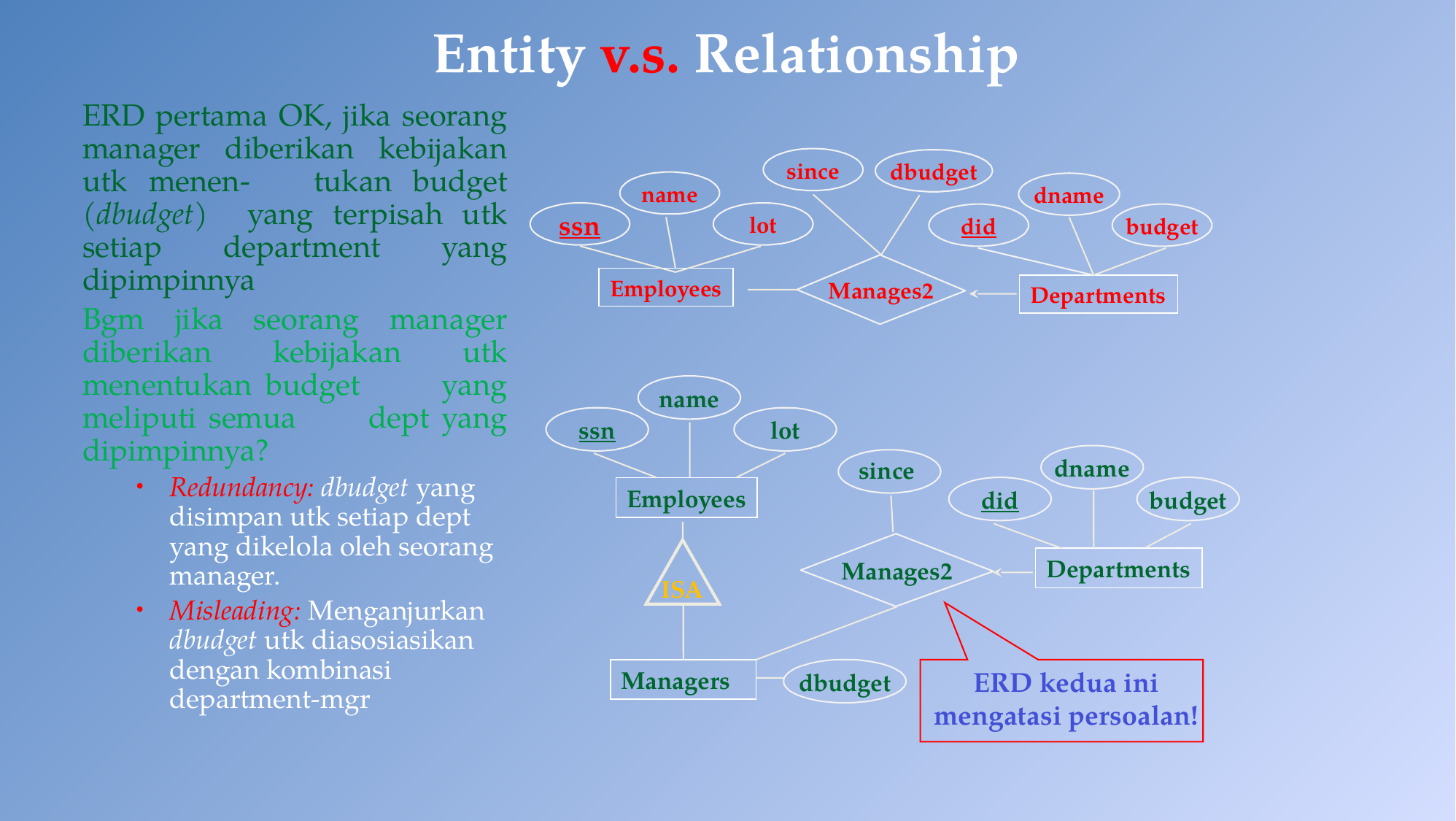

# Entity v.s. Relationship
ERD pertama OK, jika seorang manager diberikan kebijakan utk menen-   tukan budget (dbudget)  yang terpisah utk setiap department yang dipimpinnya
Bgm jika seorang manager diberikan kebijakan utk menentukan budget      yang meliputi semua      dept yang dipimpinnya?
Redundancy: dbudget yang disimpan utk setiap dept yang dikelola oleh seorang manager.
Misleading: Menganjurkan dbudget utk diasosiasikan dengan kombinasi department-mgr
since
dbudget
name
dname

ssn
lot
did
budget

Manages2
Employees
Departments

name
ssn
lot

dname

since

did
budget
Employees

Manages2
ISA

Departments

Managers
dbudget

ERD kedua ini mengatasi persoalan!